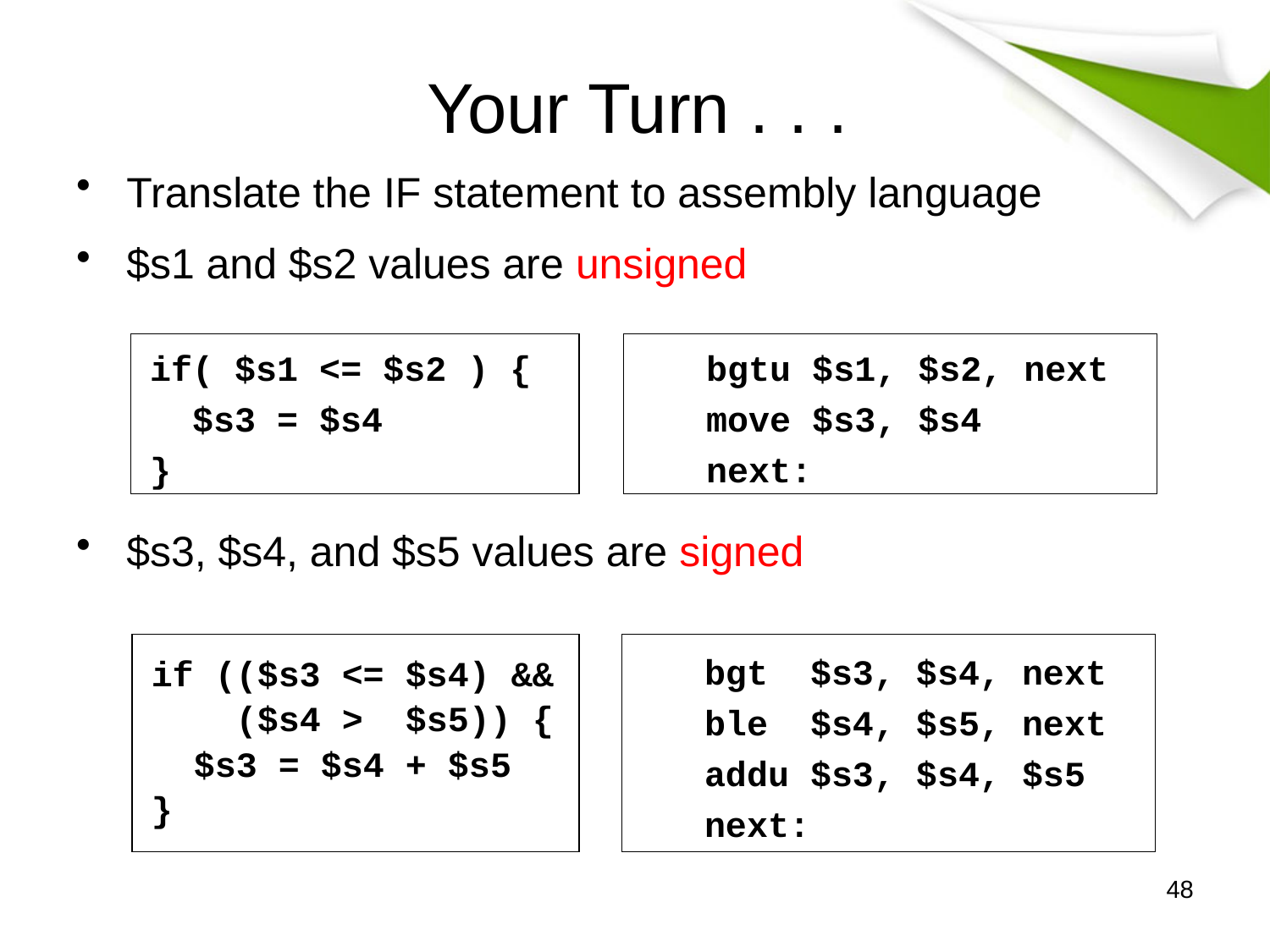

# Your Turn . . .
Translate the IF statement to assembly language
$s1 and $s2 values are unsigned

$s3, $s4, and $s5 values are signed
if( $s1 <= $s2 ) {
  $s3 = $s4
}
bgtu $s1, $s2, next
move $s3, $s4
next:
if (($s3 <= $s4) &&
	 ($s4 >  $s5)) {
  $s3 = $s4 + $s5
}
bgt  $s3, $s4, next
ble  $s4, $s5, next
addu $s3, $s4, $s5
next:
48